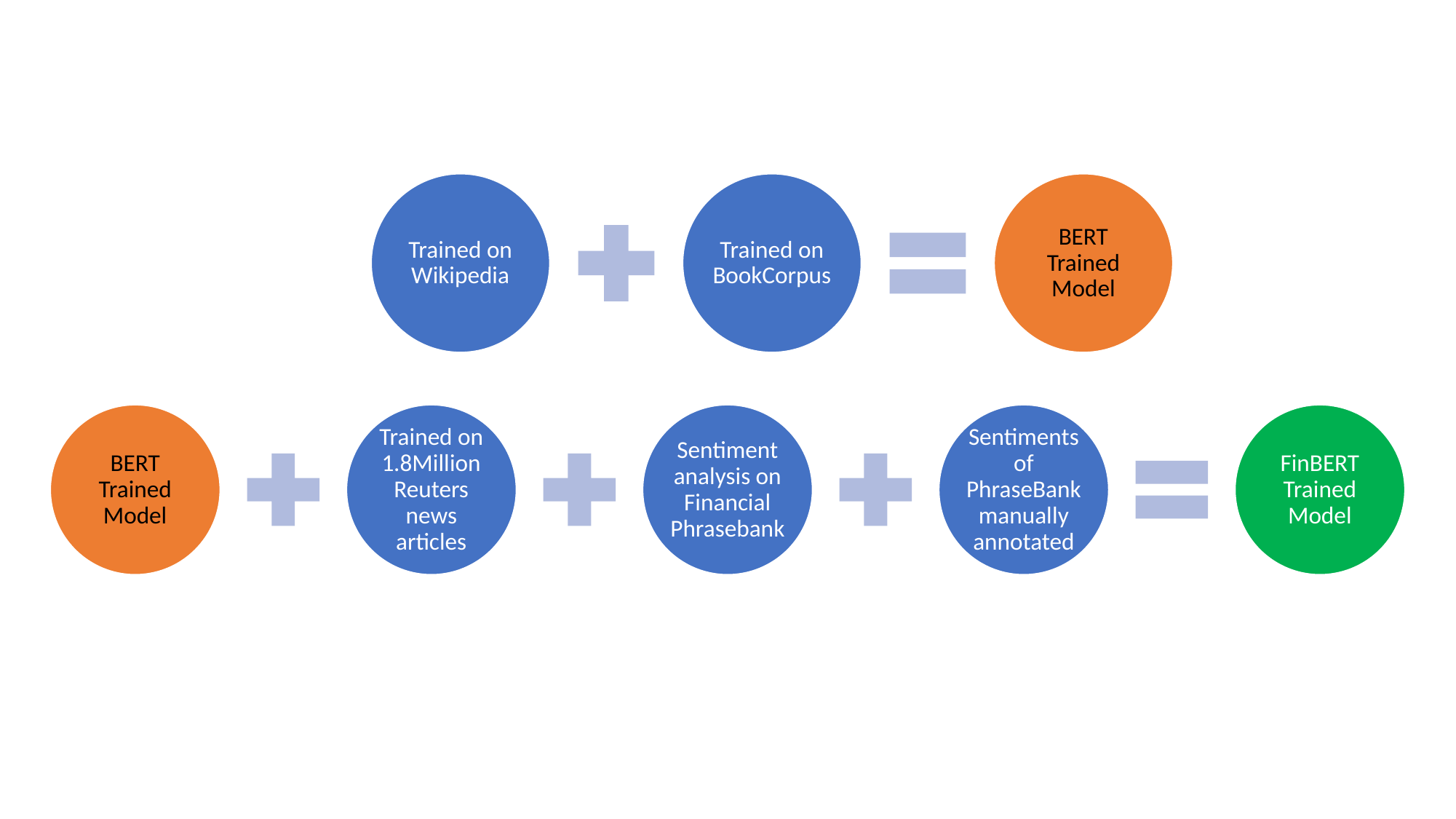

Trained on Wikipedia

Trained on BookCorpus

BERT Trained Model
BERT Trained Model

Trained on 1.8Million Reuters news articles

Sentiment analysis on Financial Phrasebank

Sentiments of PhraseBank manually annotated

FinBERT Trained Model